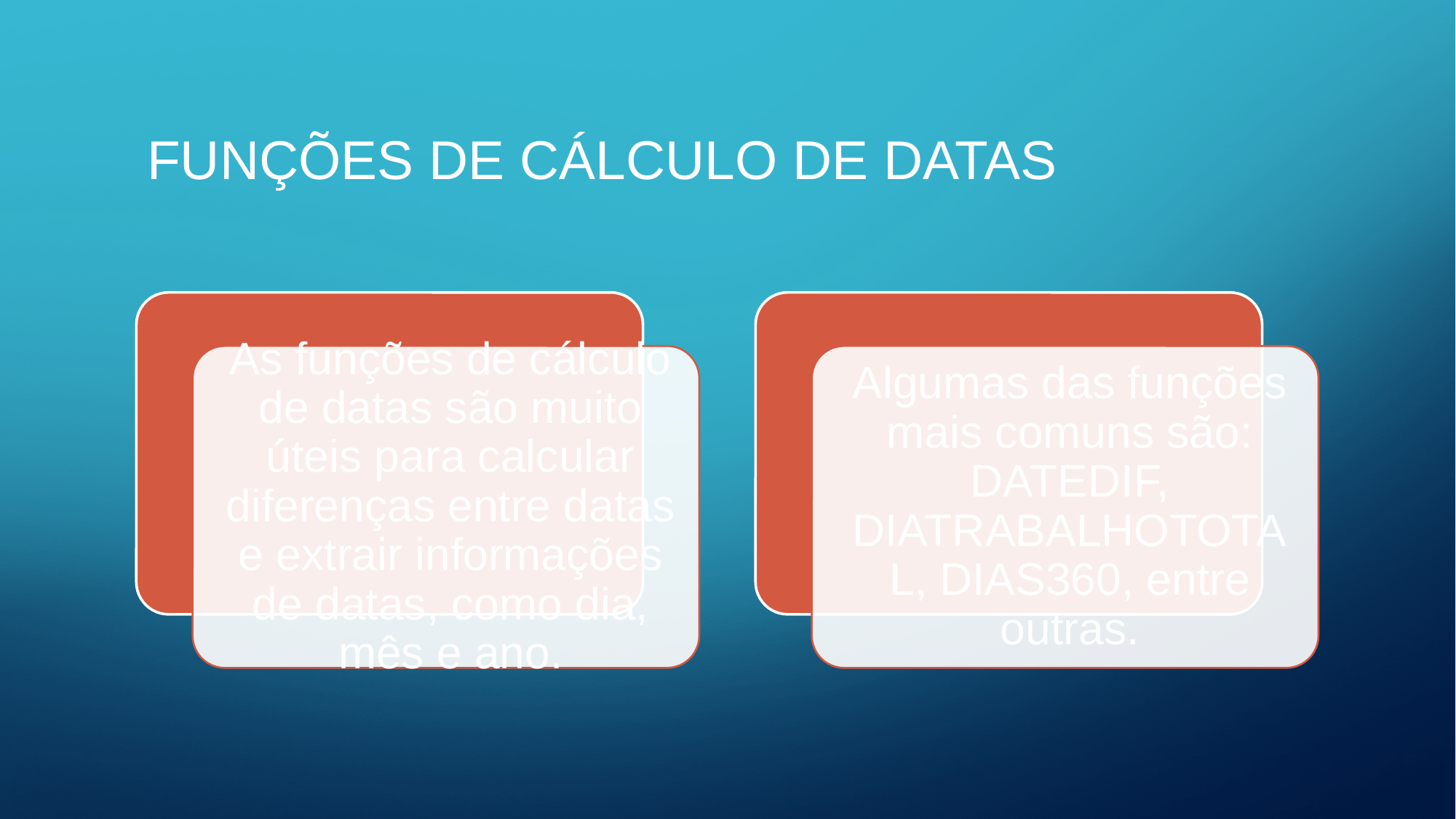

# Funções de cálculo de datas
As funções de cálculo de datas são muito úteis para calcular diferenças entre datas e extrair informações de datas, como dia, mês e ano.
Algumas das funções mais comuns são: DATEDIF, DIATRABALHOTOTAL, DIAS360, entre outras.